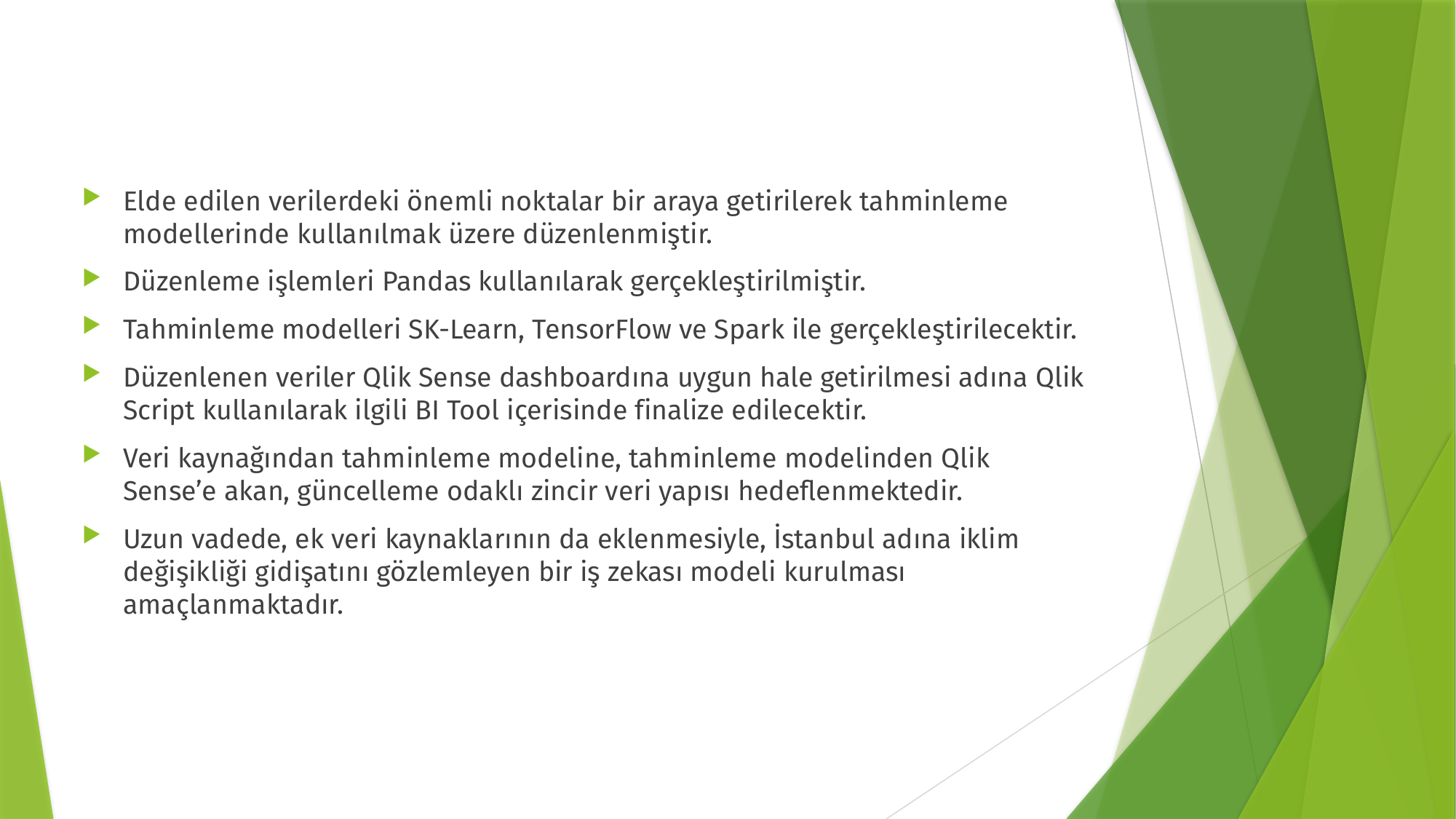

Elde edilen verilerdeki önemli noktalar bir araya getirilerek tahminleme modellerinde kullanılmak üzere düzenlenmiştir.
Düzenleme işlemleri Pandas kullanılarak gerçekleştirilmiştir.
Tahminleme modelleri SK-Learn, TensorFlow ve Spark ile gerçekleştirilecektir.
Düzenlenen veriler Qlik Sense dashboardına uygun hale getirilmesi adına Qlik Script kullanılarak ilgili BI Tool içerisinde finalize edilecektir.
Veri kaynağından tahminleme modeline, tahminleme modelinden Qlik Sense’e akan, güncelleme odaklı zincir veri yapısı hedeflenmektedir.
Uzun vadede, ek veri kaynaklarının da eklenmesiyle, İstanbul adına iklim değişikliği gidişatını gözlemleyen bir iş zekası modeli kurulması amaçlanmaktadır.